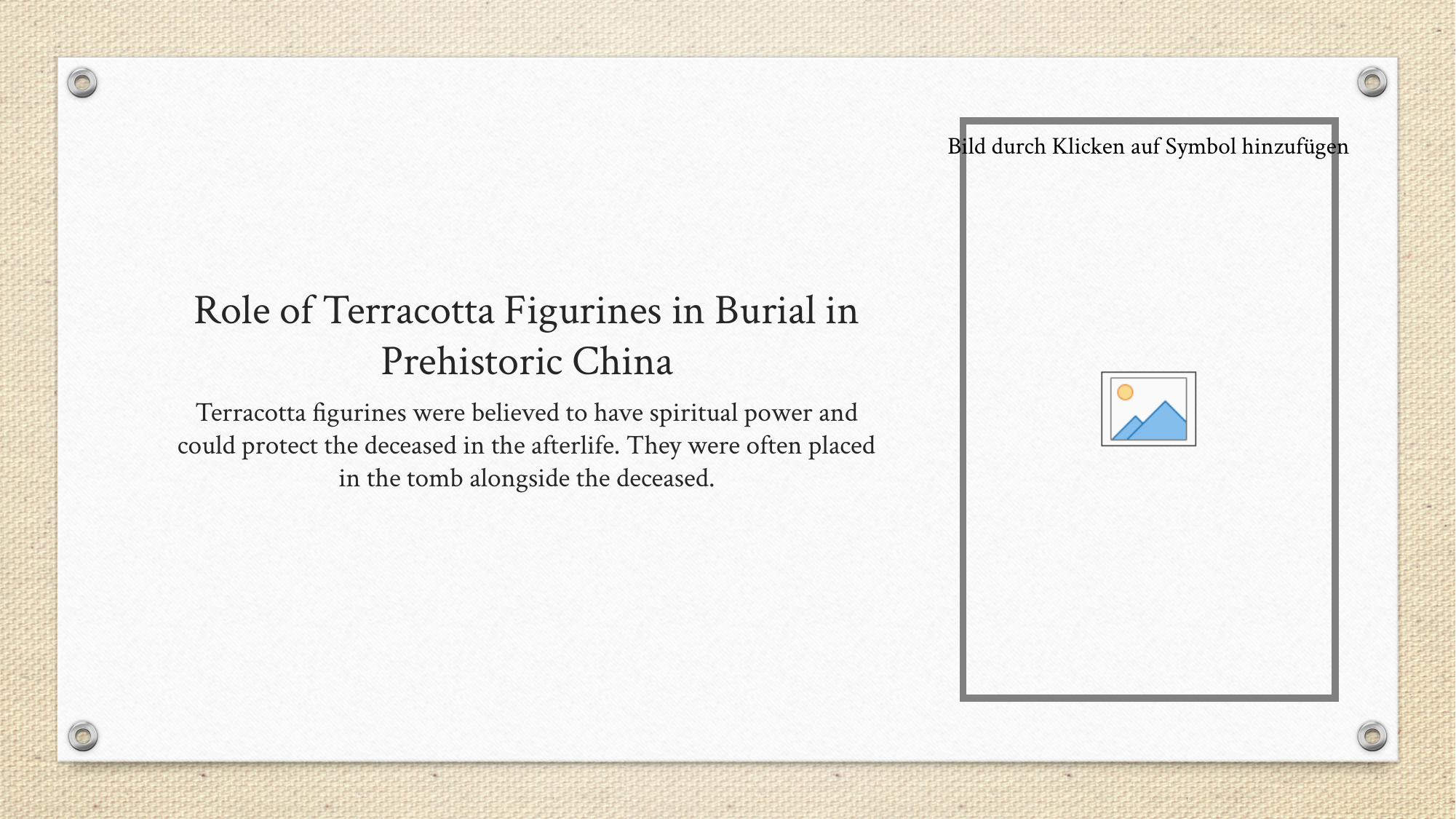

# Role of Terracotta Figurines in Burial in Prehistoric China
Terracotta figurines were believed to have spiritual power and could protect the deceased in the afterlife. They were often placed in the tomb alongside the deceased.